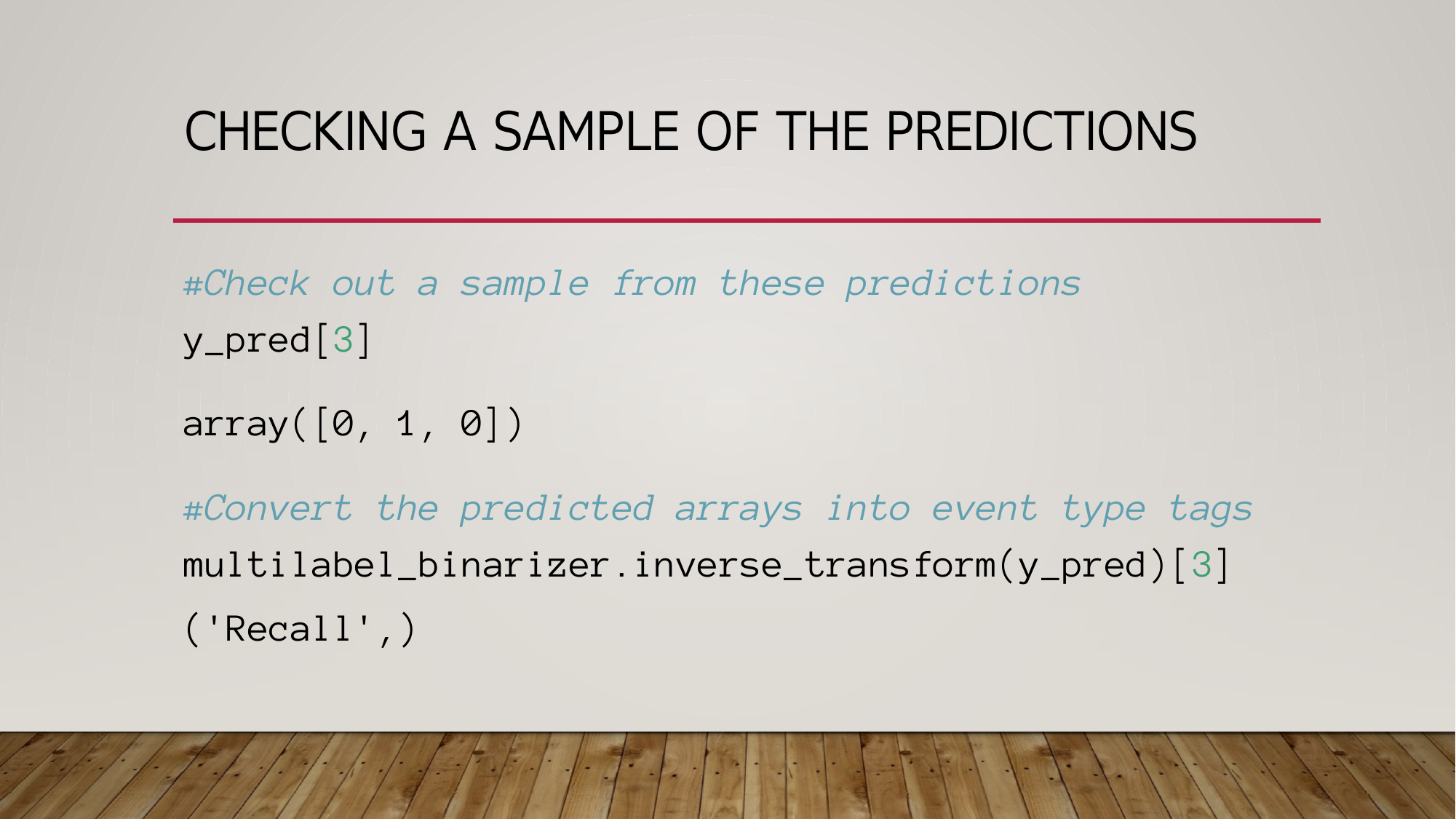

# Checking a sample of the predictions
#Check out a sample from these predictions
y_pred[3]
array([0, 1, 0])
#Convert the predicted arrays into event type tags
multilabel_binarizer.inverse_transform(y_pred)[3]
('Recall',)